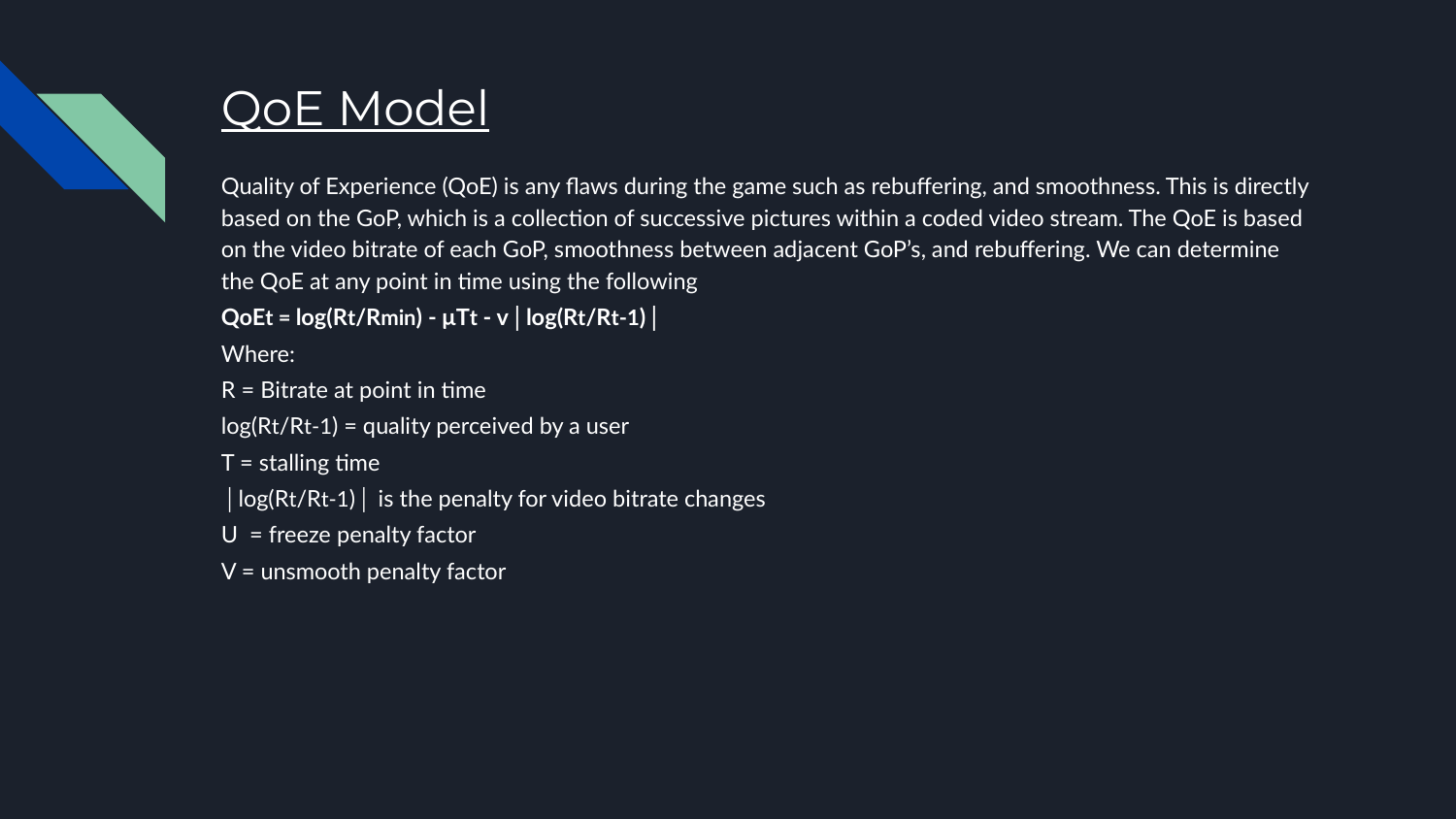

# QoE Model
Quality of Experience (QoE) is any flaws during the game such as rebuffering, and smoothness. This is directly based on the GoP, which is a collection of successive pictures within a coded video stream. The QoE is based on the video bitrate of each GoP, smoothness between adjacent GoP’s, and rebuffering. We can determine the QoE at any point in time using the following
QoEt = log(Rt/Rmin) - μTt - v│log(Rt/Rt-1)│
Where:
R = Bitrate at point in time
log(Rt/Rt-1) = quality perceived by a user
T = stalling time
│log(Rt/Rt-1)│ is the penalty for video bitrate changes
U  = freeze penalty factor
V = unsmooth penalty factor